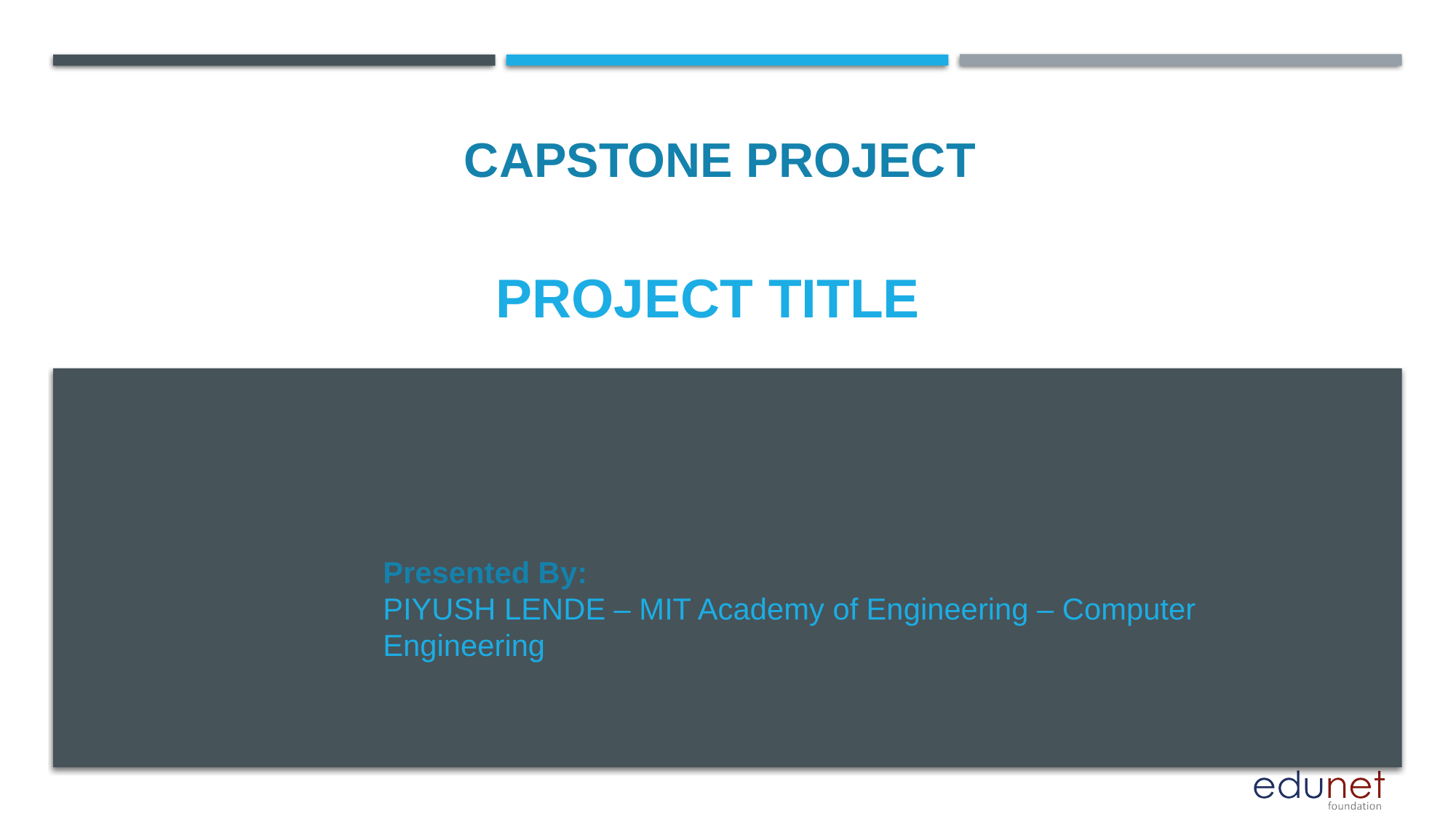

CAPSTONE PROJECT
# PROJECT TITLE
Presented By:
PIYUSH LENDE – MIT Academy of Engineering – Computer Engineering